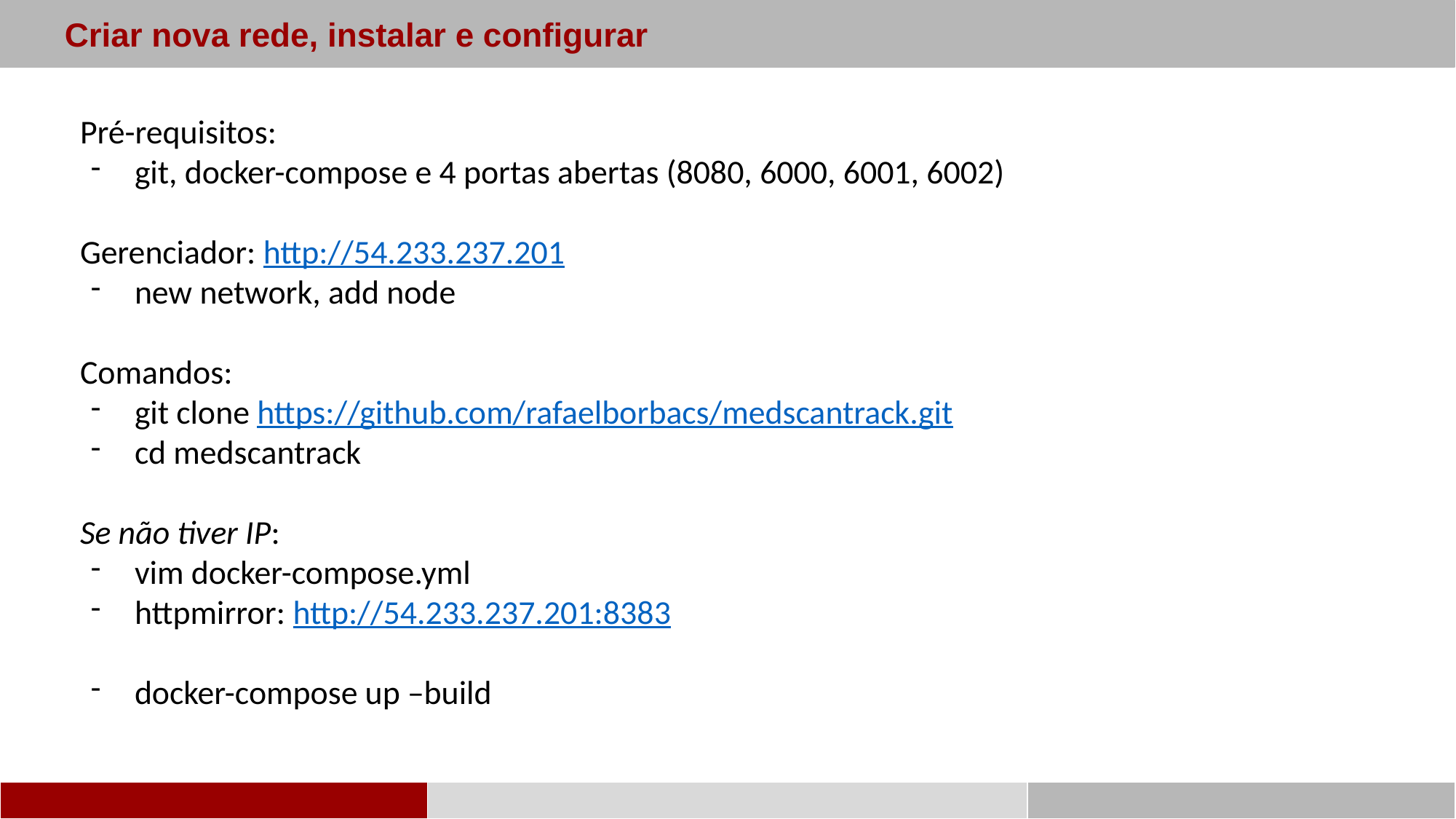

Criar nova rede, instalar e configurar
Pré-requisitos:
git, docker-compose e 4 portas abertas (8080, 6000, 6001, 6002)

Gerenciador: http://54.233.237.201
new network, add node

Comandos:
git clone https://github.com/rafaelborbacs/medscantrack.git
cd medscantrack

Se não tiver IP:
vim docker-compose.yml
httpmirror: http://54.233.237.201:8383

docker-compose up –build